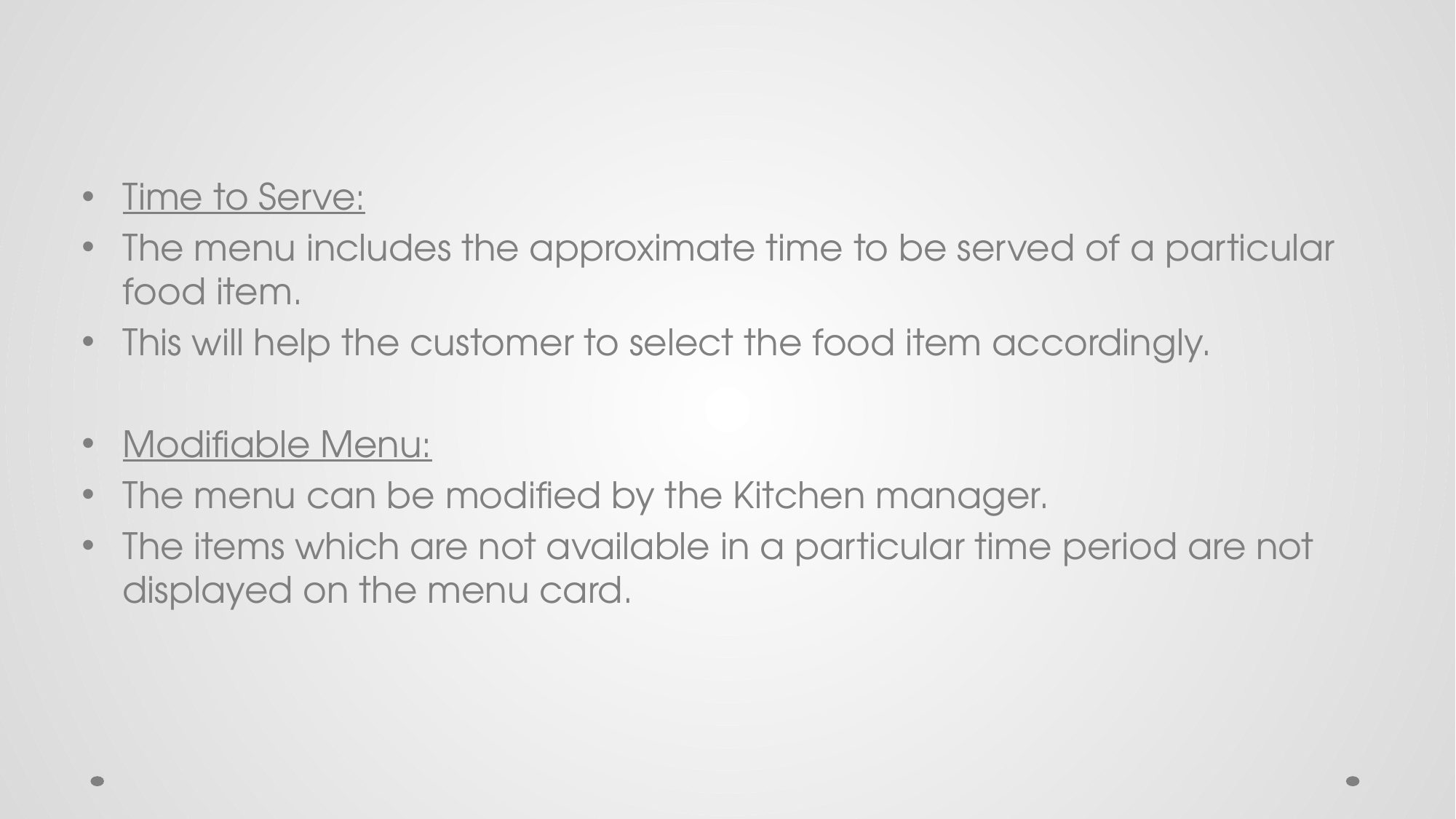

Time to Serve:
The menu includes the approximate time to be served of a particular food item.
This will help the customer to select the food item accordingly.

Modifiable Menu:
The menu can be modified by the Kitchen manager.
The items which are not available in a particular time period are not displayed on the menu card.